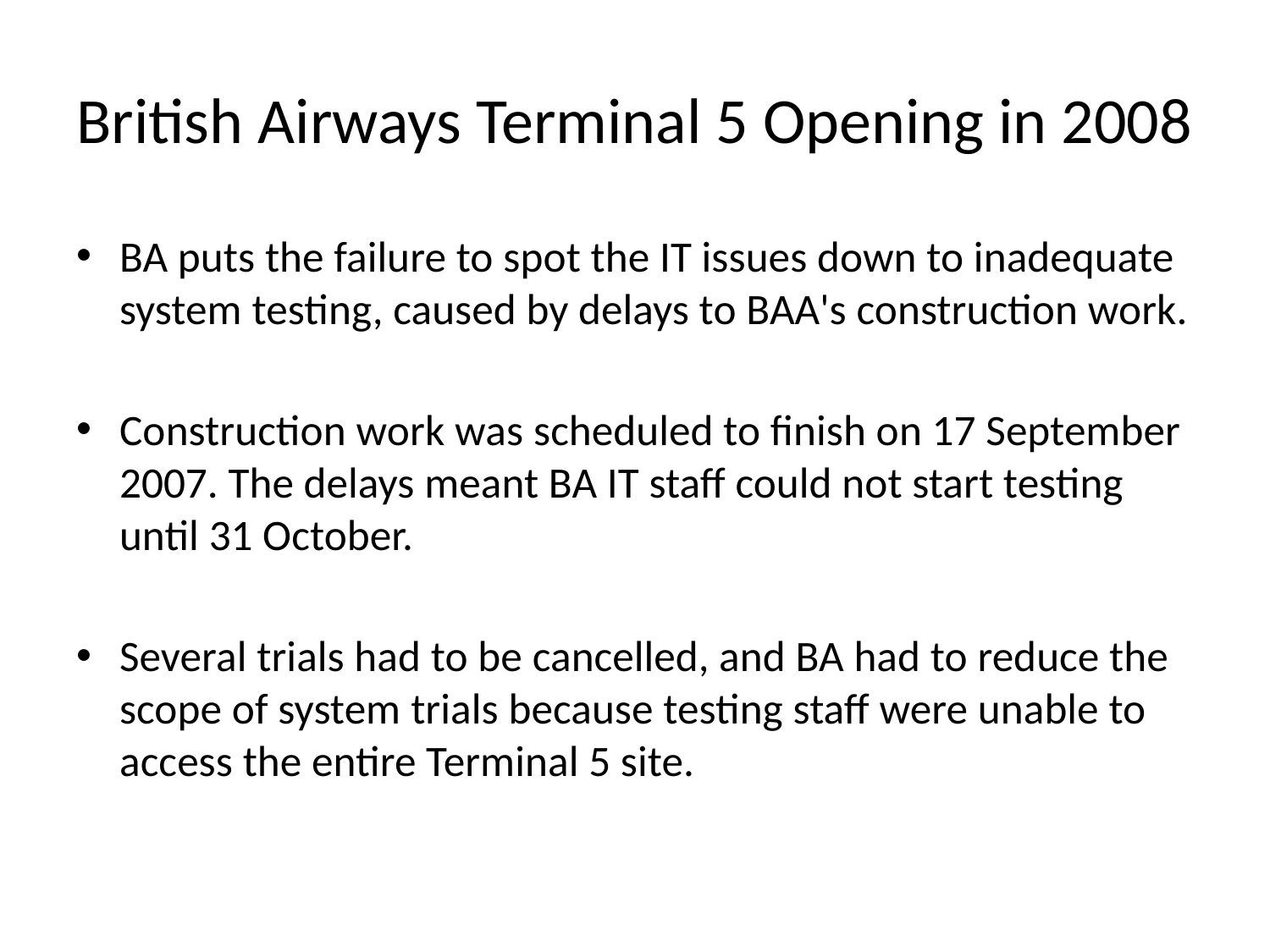

# British Airways Terminal 5 Opening in 2008
BA puts the failure to spot the IT issues down to inadequate system testing, caused by delays to BAA's construction work.

Construction work was scheduled to finish on 17 September 2007. The delays meant BA IT staff could not start testing until 31 October.

Several trials had to be cancelled, and BA had to reduce the scope of system trials because testing staff were unable to access the entire Terminal 5 site.